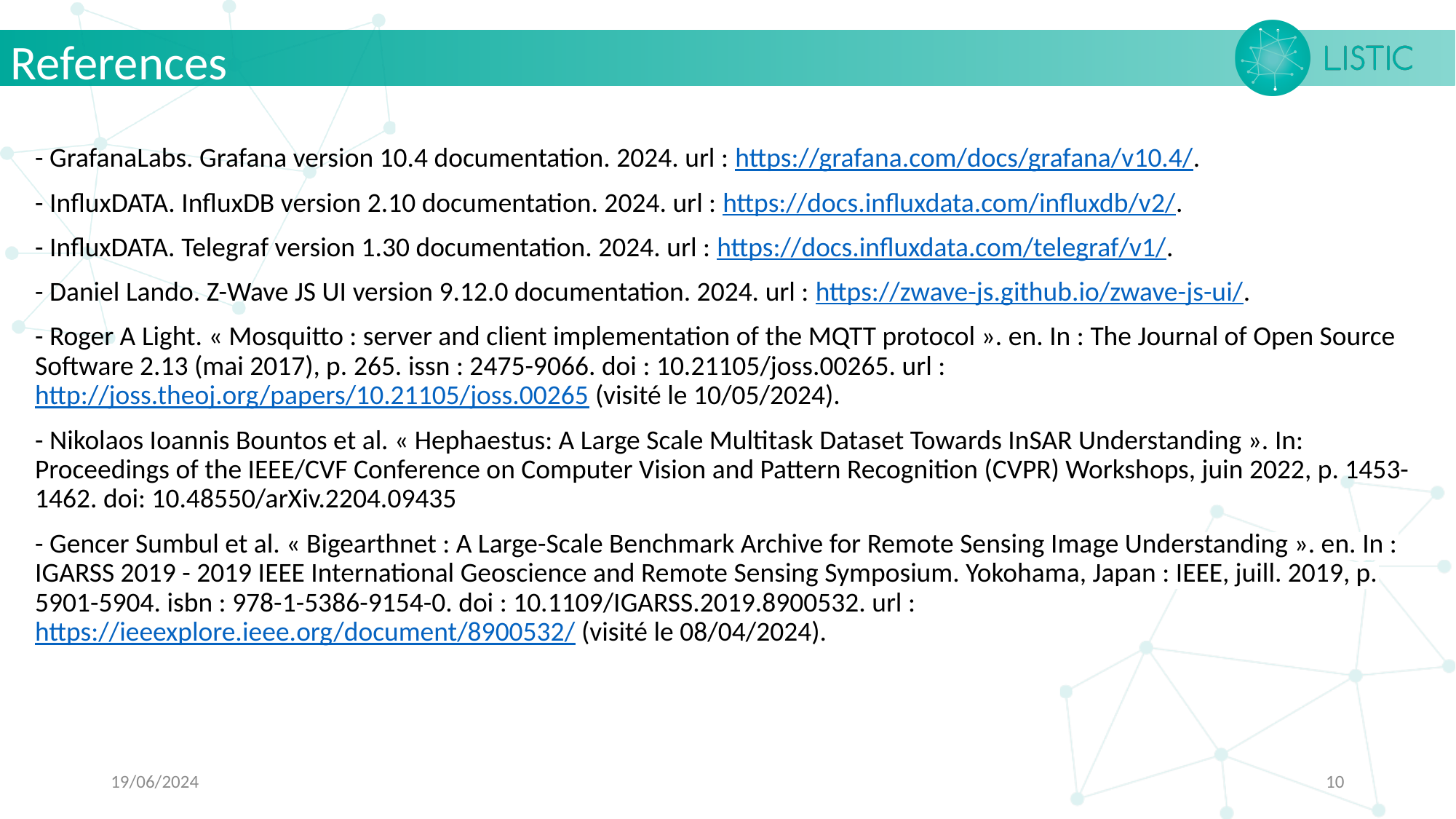

References
- GrafanaLabs. Grafana version 10.4 documentation. 2024. url : https://grafana.com/docs/grafana/v10.4/.
- InfluxDATA. InfluxDB version 2.10 documentation. 2024. url : https://docs.influxdata.com/influxdb/v2/.
- InfluxDATA. Telegraf version 1.30 documentation. 2024. url : https://docs.influxdata.com/telegraf/v1/.
- Daniel Lando. Z-Wave JS UI version 9.12.0 documentation. 2024. url : https://zwave-js.github.io/zwave-js-ui/.
- Roger A Light. « Mosquitto : server and client implementation of the MQTT protocol ». en. In : The Journal of Open Source Software 2.13 (mai 2017), p. 265. issn : 2475-9066. doi : 10.21105/joss.00265. url : http://joss.theoj.org/papers/10.21105/joss.00265 (visité le 10/05/2024).
- Nikolaos Ioannis Bountos et al. « Hephaestus: A Large Scale Multitask Dataset Towards InSAR Understanding ». In: Proceedings of the IEEE/CVF Conference on Computer Vision and Pattern Recognition (CVPR) Workshops, juin 2022, p. 1453-1462. doi: 10.48550/arXiv.2204.09435
- Gencer Sumbul et al. « Bigearthnet : A Large-Scale Benchmark Archive for Remote Sensing Image Understanding ». en. In : IGARSS 2019 - 2019 IEEE International Geoscience and Remote Sensing Symposium. Yokohama, Japan : IEEE, juill. 2019, p. 5901-5904. isbn : 978-1-5386-9154-0. doi : 10.1109/IGARSS.2019.8900532. url : https://ieeexplore.ieee.org/document/8900532/ (visité le 08/04/2024).

19/06/2024

10